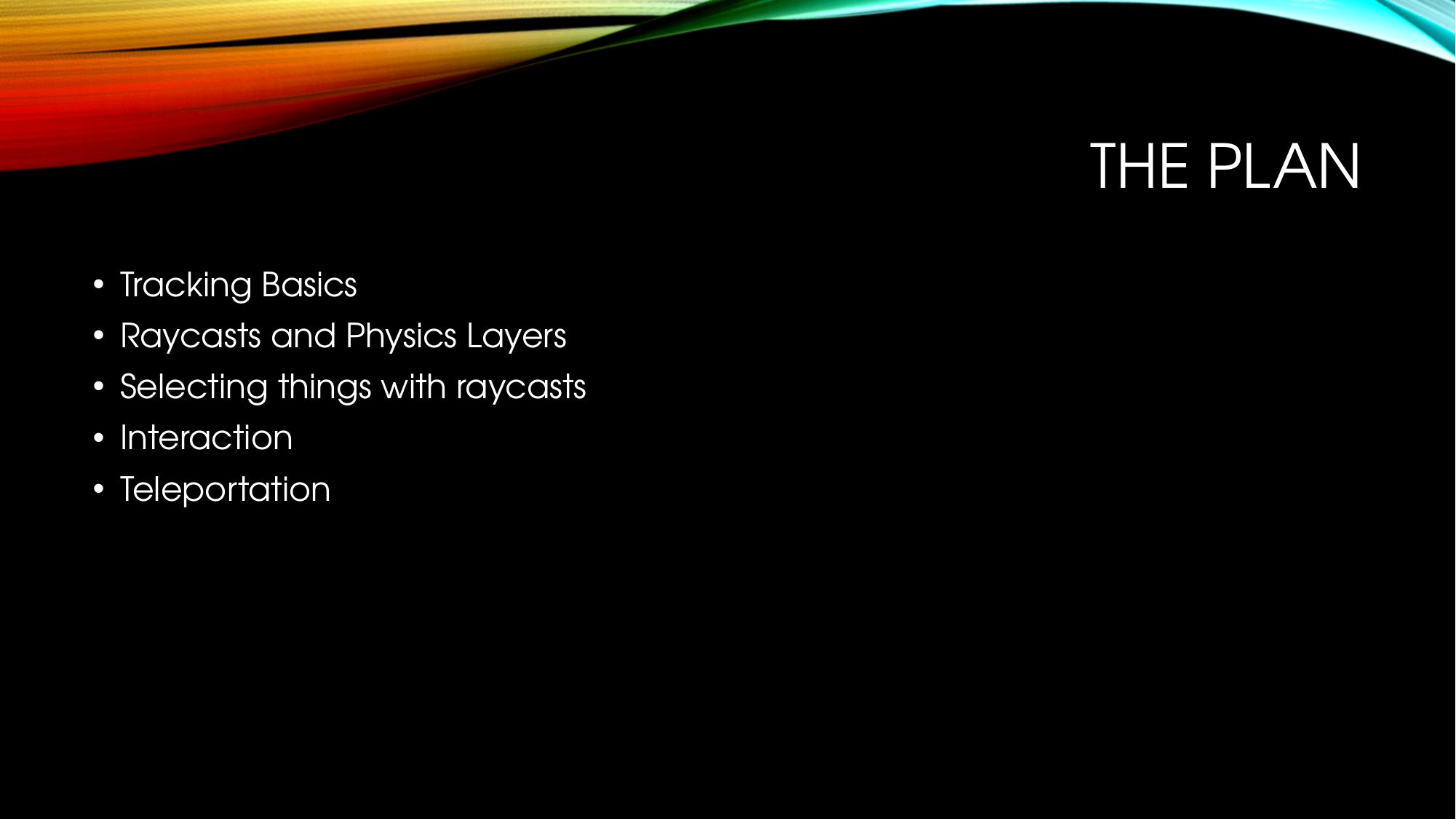

# The plan
Tracking Basics
Raycasts and Physics Layers
Selecting things with raycasts
Interaction
Teleportation